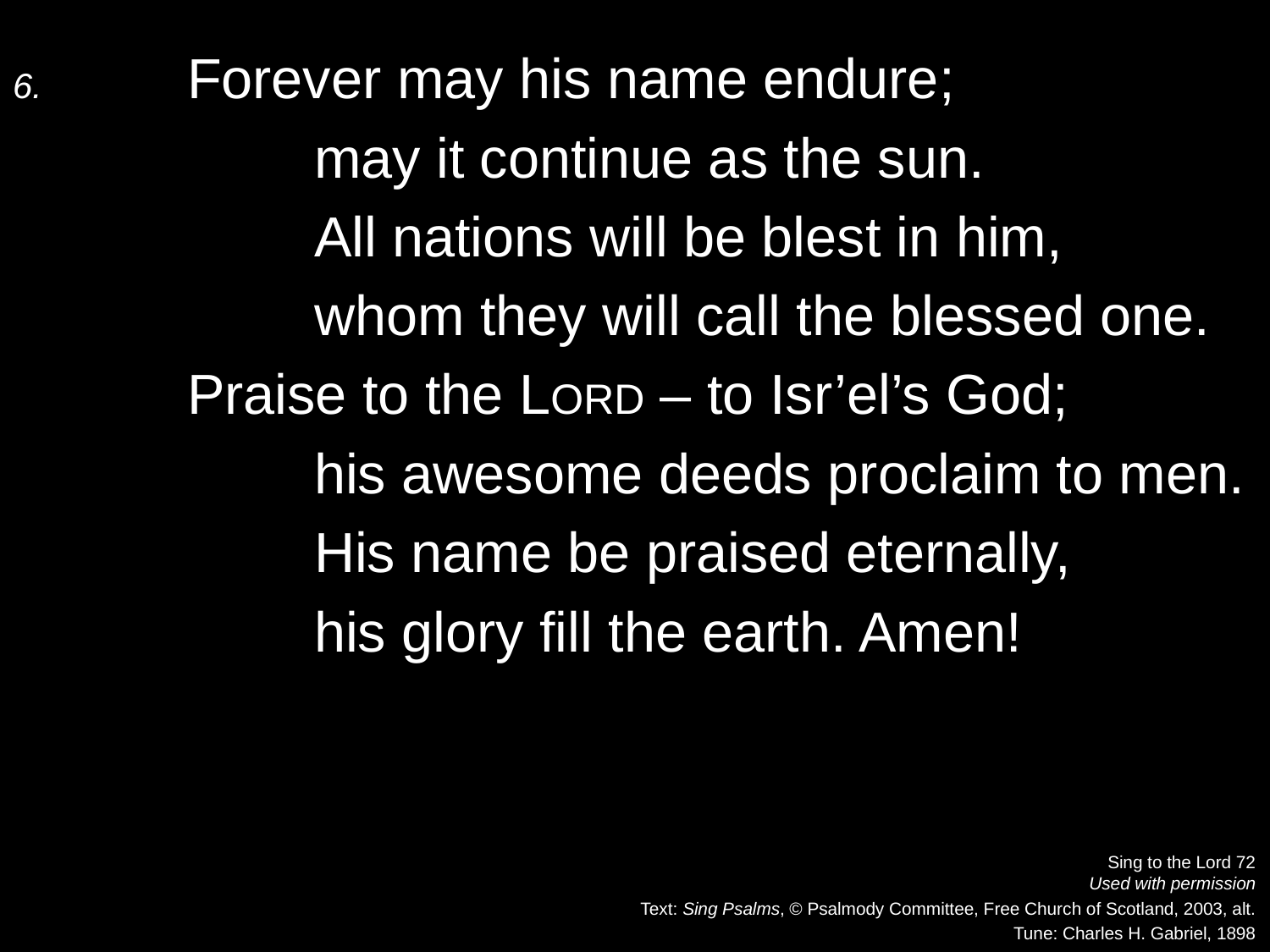

6.	Forever may his name endure;
		may it continue as the sun.
		All nations will be blest in him,
		whom they will call the blessed one.
	Praise to the Lord – to Isr’el’s God;
		his awesome deeds proclaim to men.
		His name be praised eternally,
		his glory fill the earth. Amen!
Sing to the Lord 72
Used with permission
Text: Sing Psalms, © Psalmody Committee, Free Church of Scotland, 2003, alt.
Tune: Charles H. Gabriel, 1898